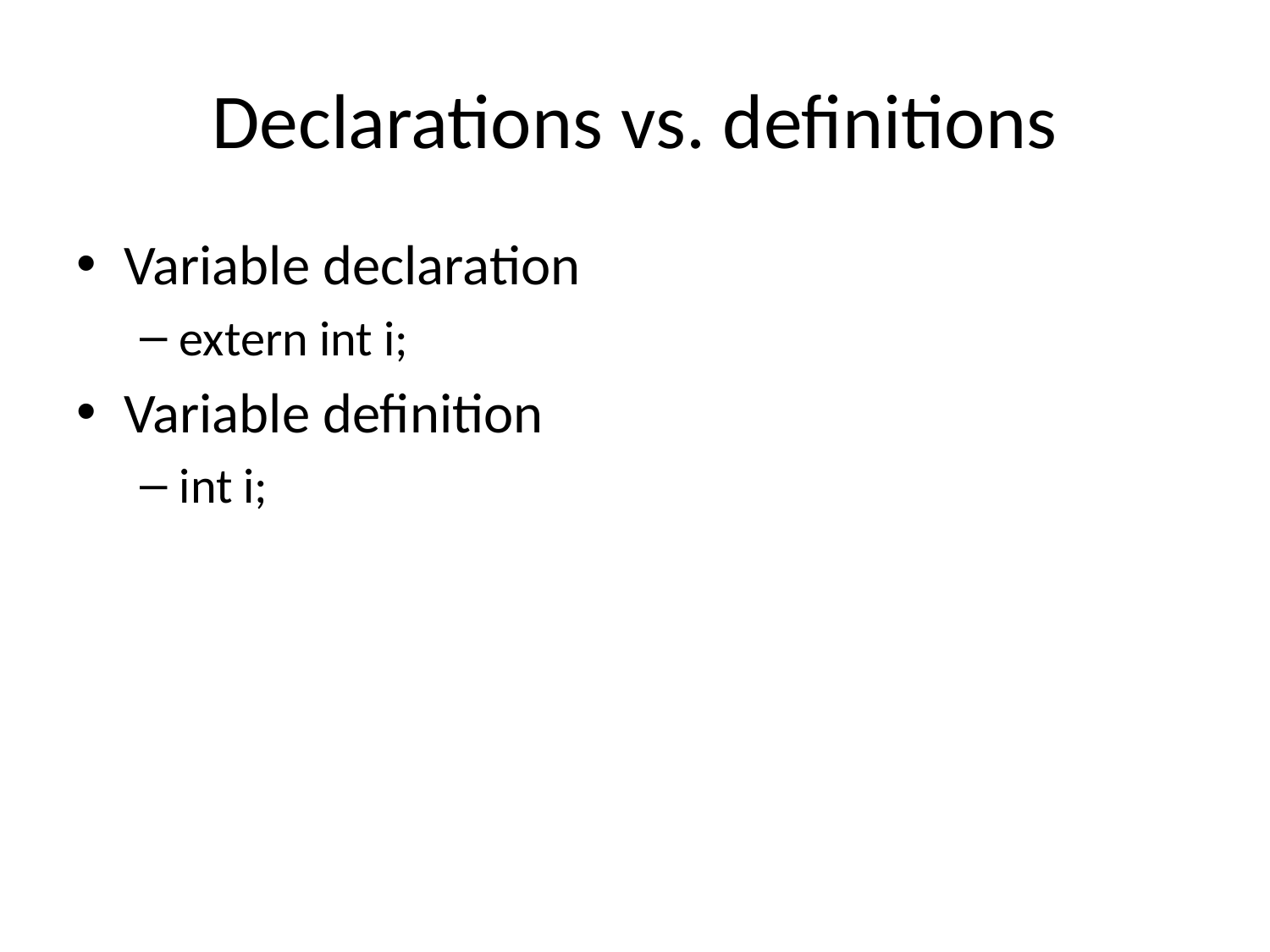

# Declarations vs. definitions
Variable declaration
extern int i;
Variable definition
int i;